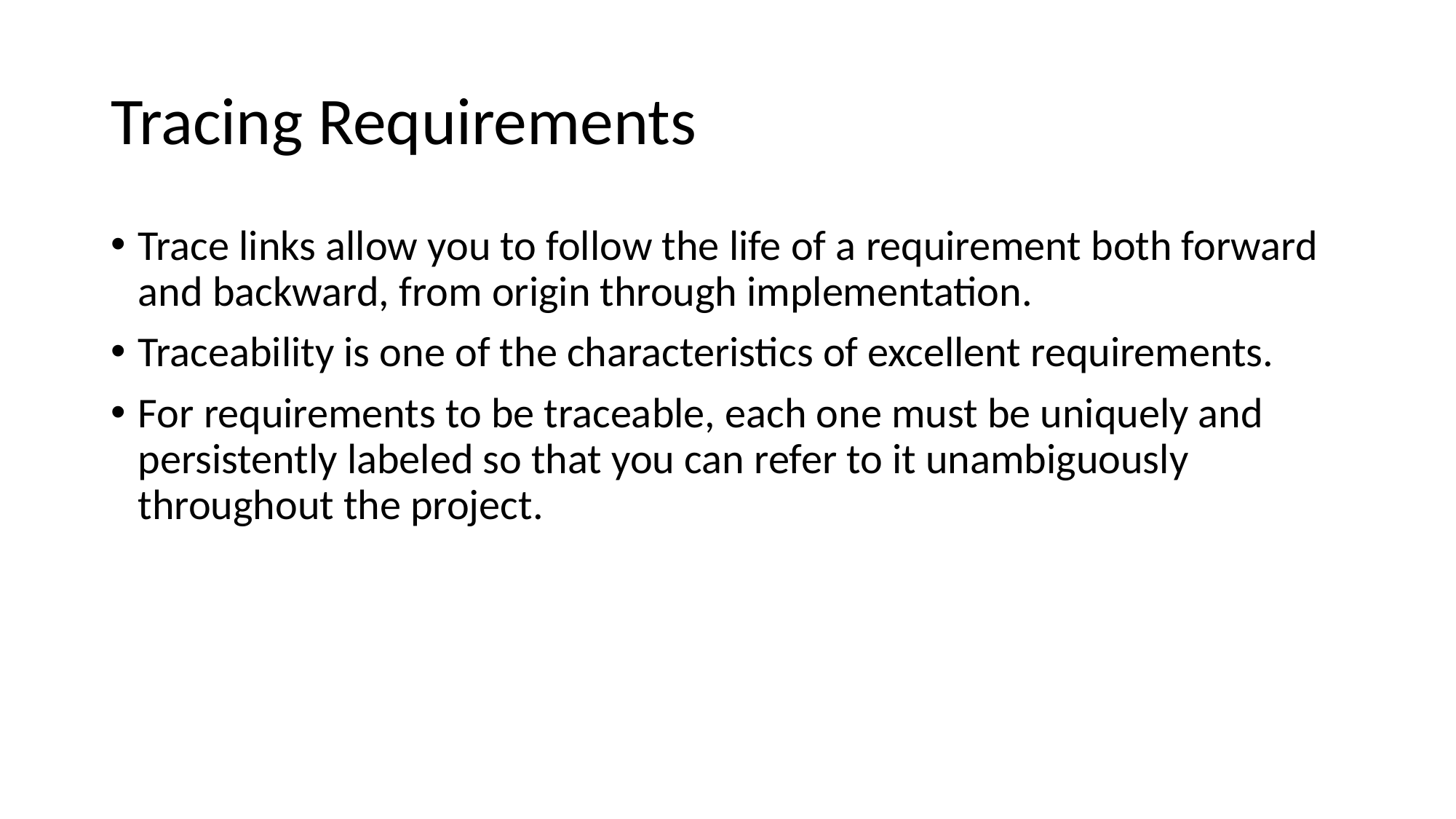

# Tracing Requirements
Trace links allow you to follow the life of a requirement both forward and backward, from origin through implementation.
Traceability is one of the characteristics of excellent requirements.
For requirements to be traceable, each one must be uniquely and persistently labeled so that you can refer to it unambiguously throughout the project.